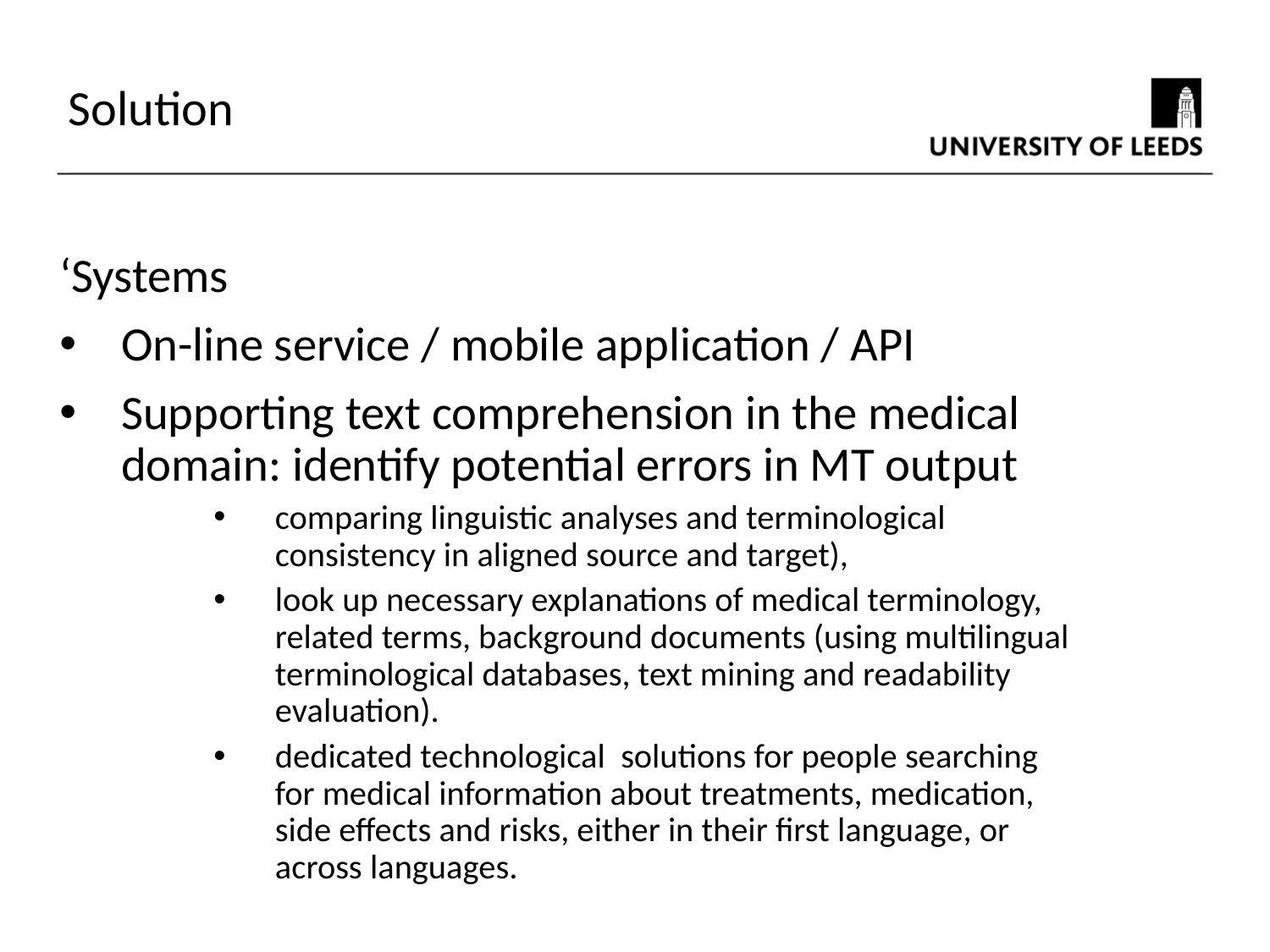

Solution
‘Systems
On-line service / mobile application / API
Supporting text comprehension in the medical domain: identify potential errors in MT output
comparing linguistic analyses and terminological consistency in aligned source and target),
look up necessary explanations of medical terminology, related terms, background documents (using multilingual terminological databases, text mining and readability evaluation).
dedicated technological  solutions for people searching for medical information about treatments, medication, side effects and risks, either in their first language, or across languages.